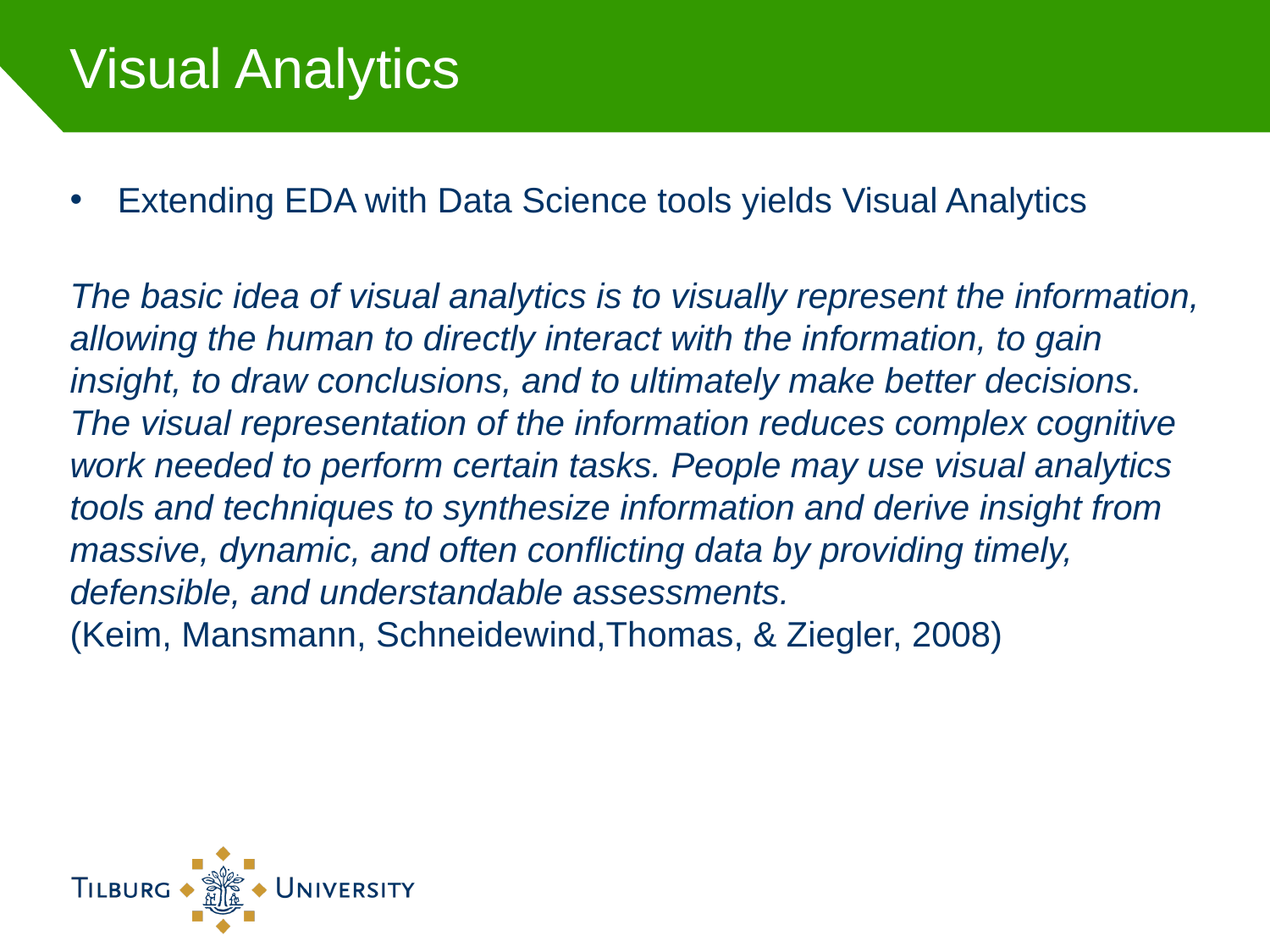

# Visual Analytics
Extending EDA with Data Science tools yields Visual Analytics
The basic idea of visual analytics is to visually represent the information, allowing the human to directly interact with the information, to gain insight, to draw conclusions, and to ultimately make better decisions. The visual representation of the information reduces complex cognitive work needed to perform certain tasks. People may use visual analytics tools and techniques to synthesize information and derive insight from massive, dynamic, and often conflicting data by providing timely, defensible, and understandable assessments.
(Keim, Mansmann, Schneidewind,Thomas, & Ziegler, 2008)